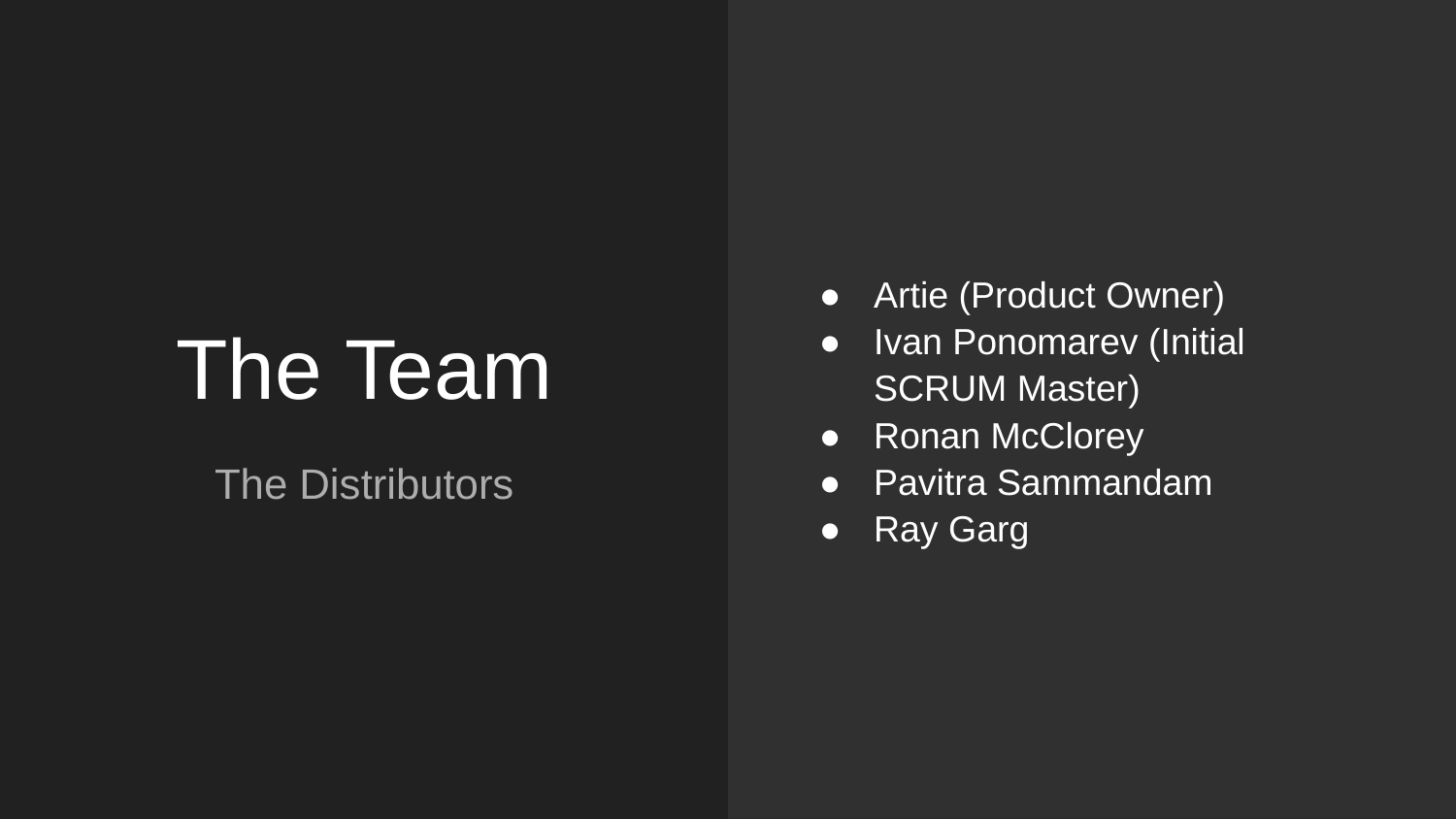

Artie (Product Owner)
Ivan Ponomarev (Initial SCRUM Master)
Ronan McClorey
Pavitra Sammandam
Ray Garg
# The Team
The Distributors